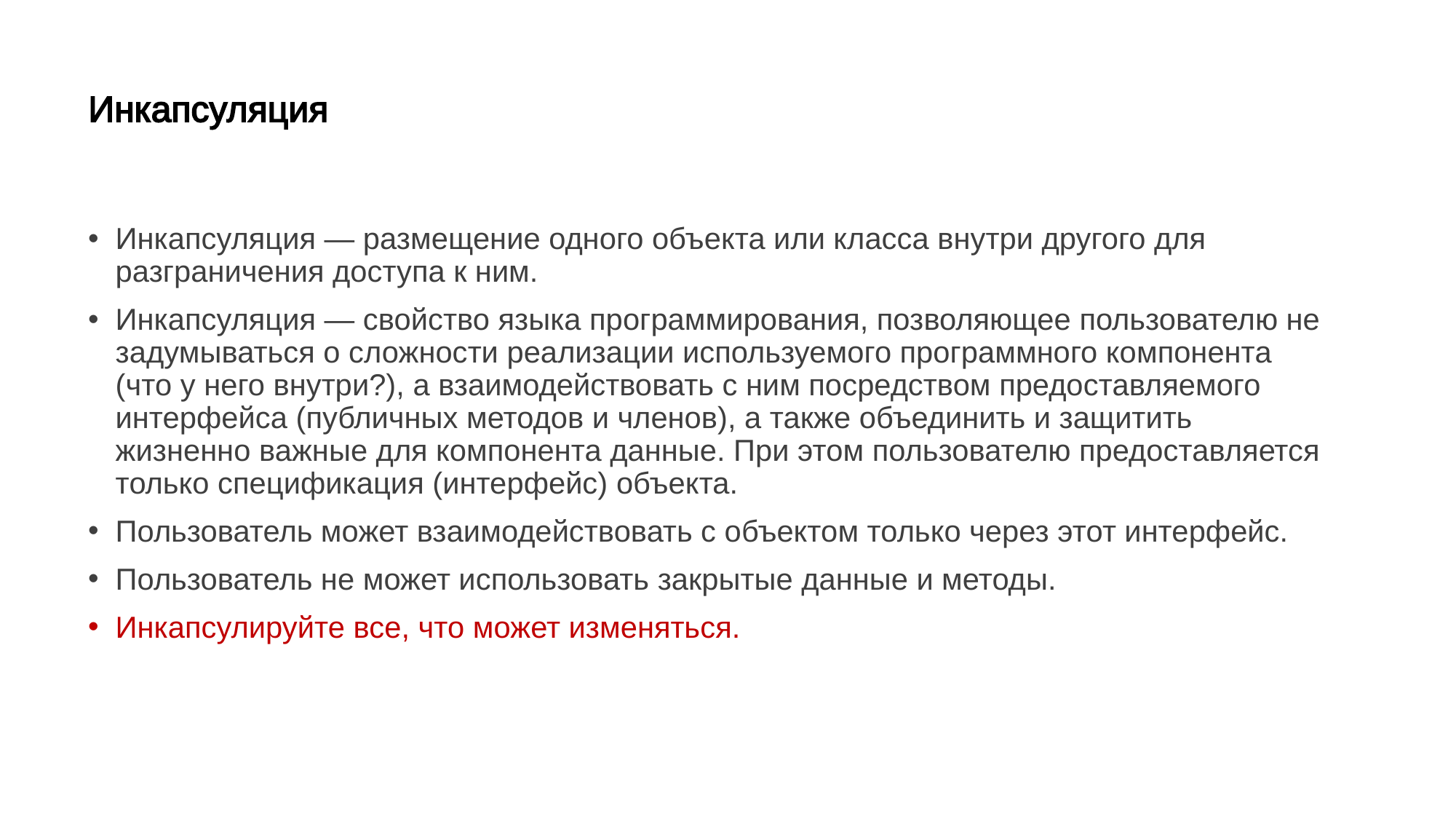

# Инкапсуляция
Инкапсуляция — размещение одного объекта или класса внутри другого для разграничения доступа к ним.
Инкапсуляция — свойство языка программирования, позволяющее пользователю не задумываться о сложности реализации используемого программного компонента (что у него внутри?), а взаимодействовать с ним посредством предоставляемого интерфейса (публичных методов и членов), а также объединить и защитить жизненно важные для компонента данные. При этом пользователю предоставляется только спецификация (интерфейс) объекта.
Пользователь может взаимодействовать с объектом только через этот интерфейс.
Пользователь не может использовать закрытые данные и методы.
Инкапсулируйте все, что может изменяться.